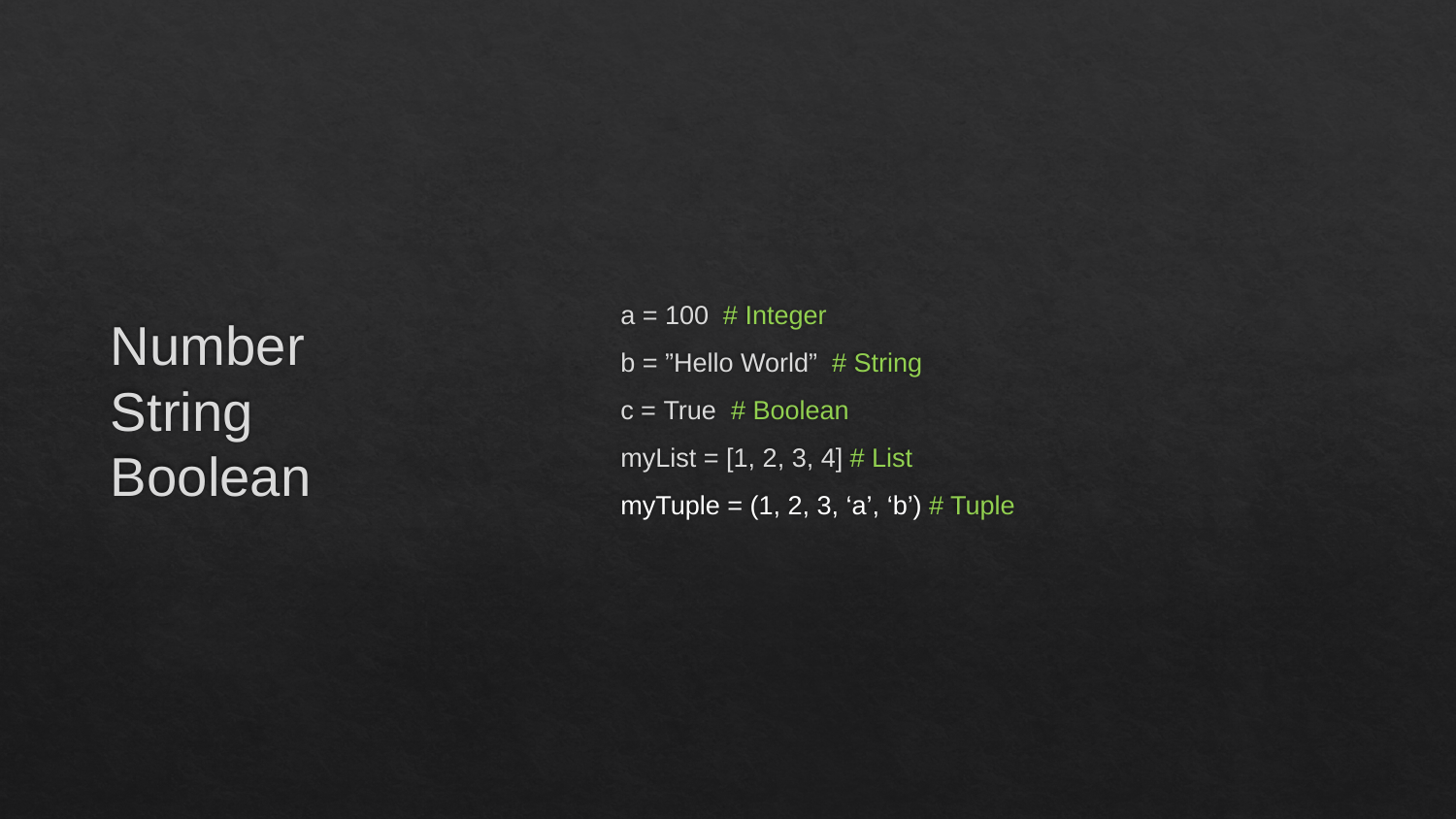

# Number
String
Boolean
a = 100  # Integer
b = ”Hello World”  # String
c = True  # Boolean
myList = [1, 2, 3, 4] # List
myTuple = (1, 2, 3, ‘a’, ‘b’) # Tuple